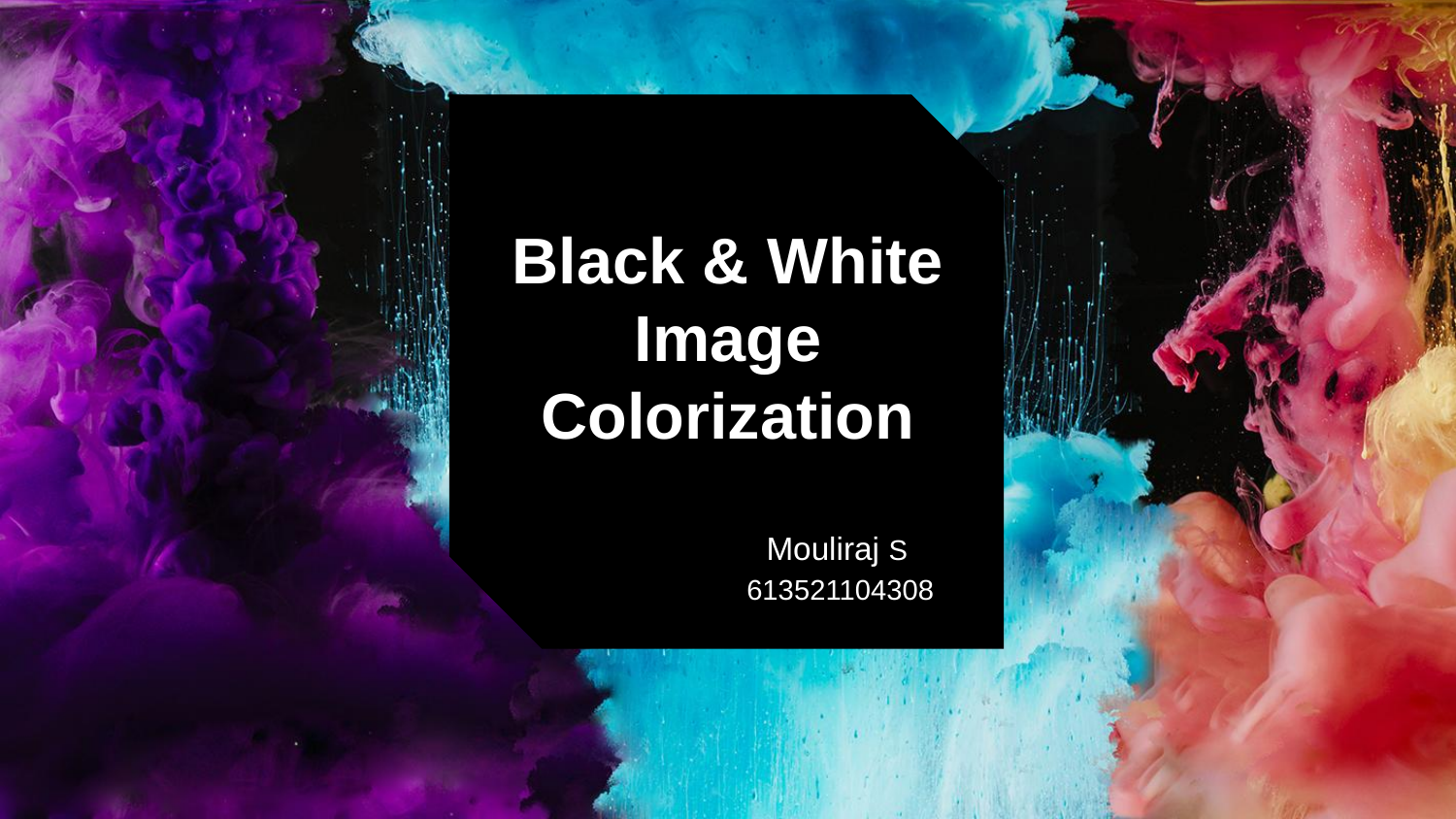

# Black & White Image Colorization
 Mouliraj S
  613521104308